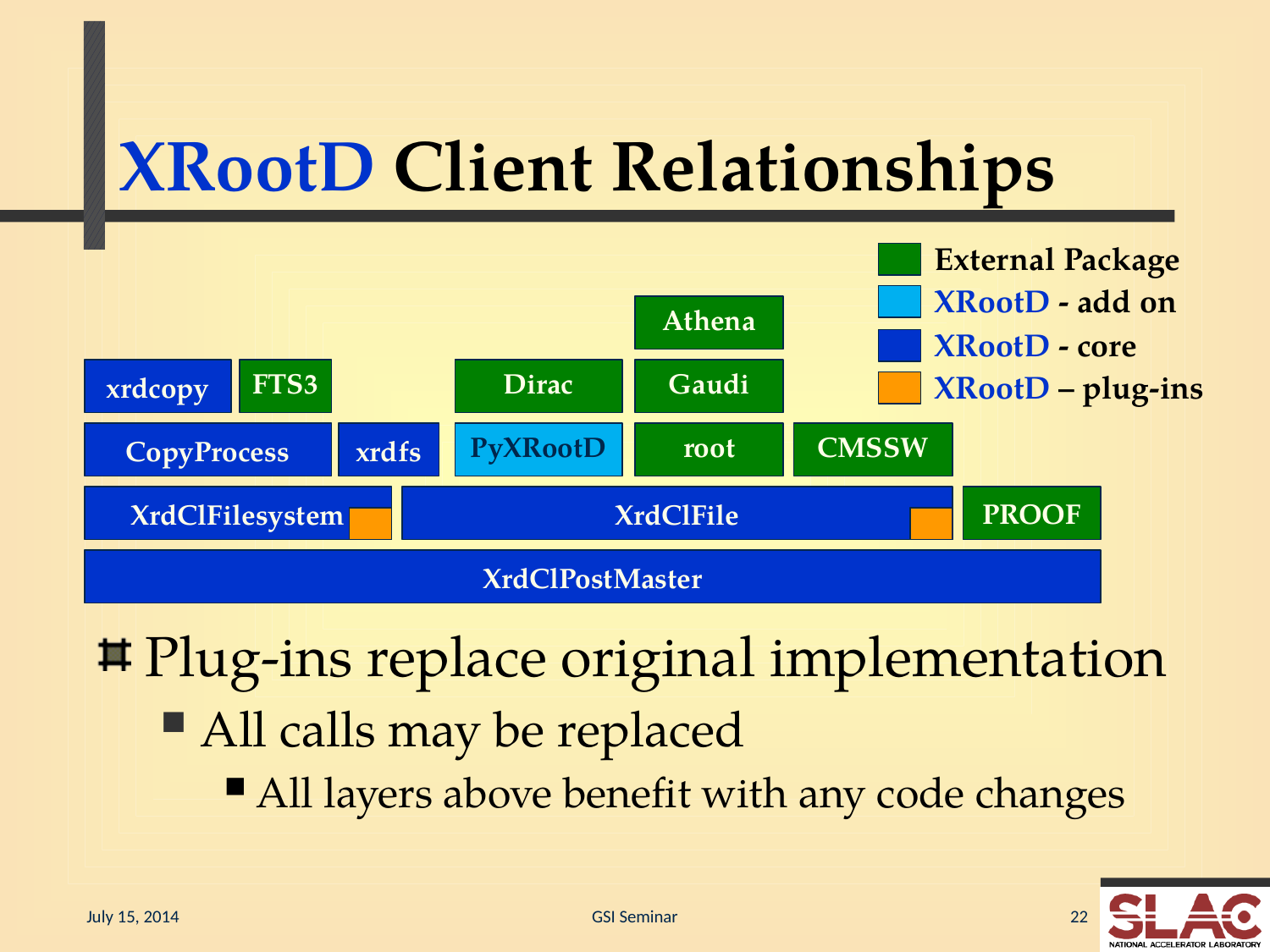

# XRootD Client Relationships
External Package

XRootD - add on

Athena
XRootD - core

xrdcopy

FTS3

Dirac

PyXRootD

Gaudi
XRootD – plug-ins

CopyProcess

xrdfs

root

CMSSW

XrdClFilesystem

XrdClFile

PROOF

XrdClPostMaster
Plug-ins replace original implementation
All calls may be replaced
All layers above benefit with any code changes